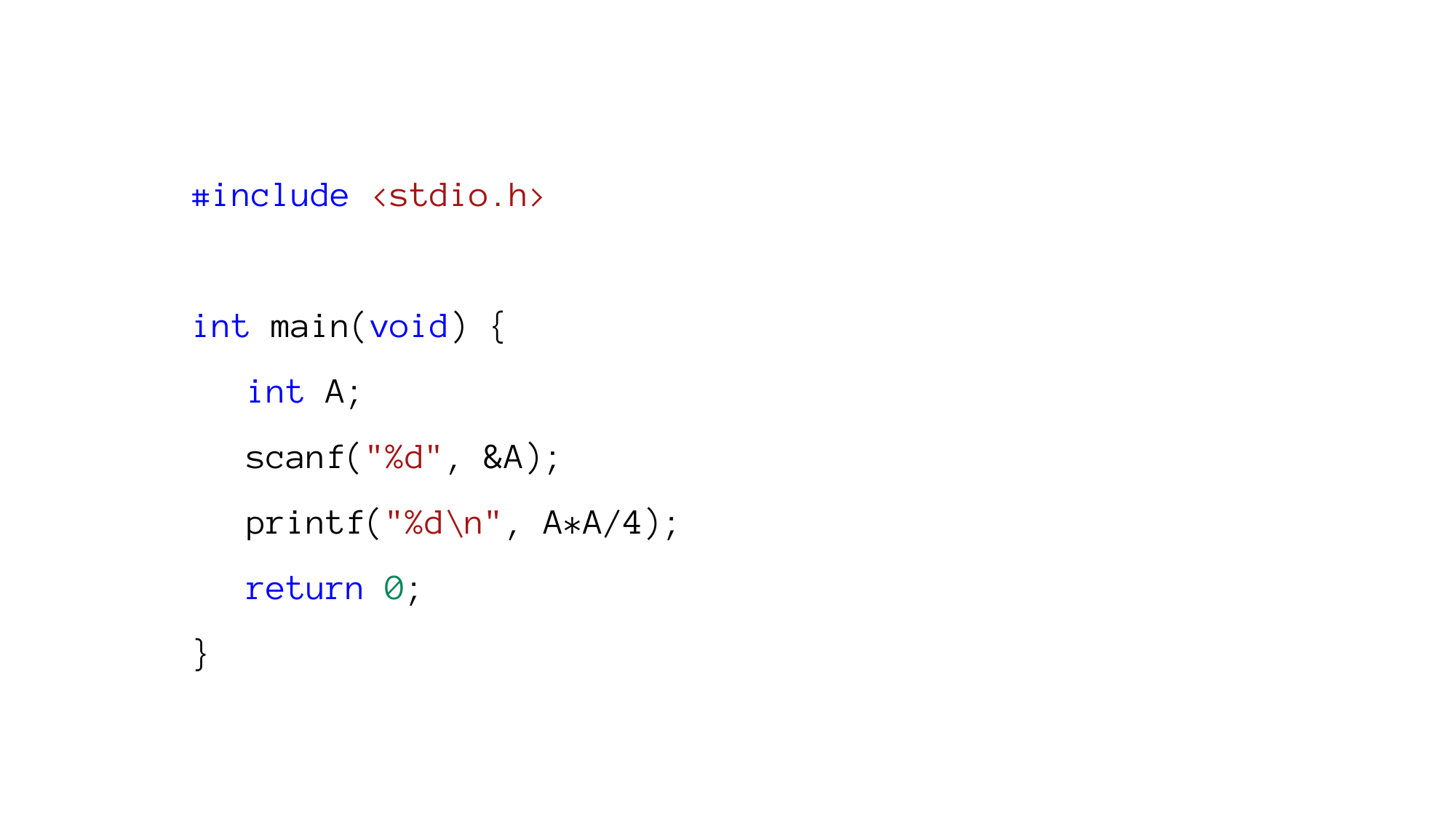

#include <stdio.h>

int main(void) {
int A;
scanf("%d", &A);
printf("%d\n", A*A/4);
return 0;
}